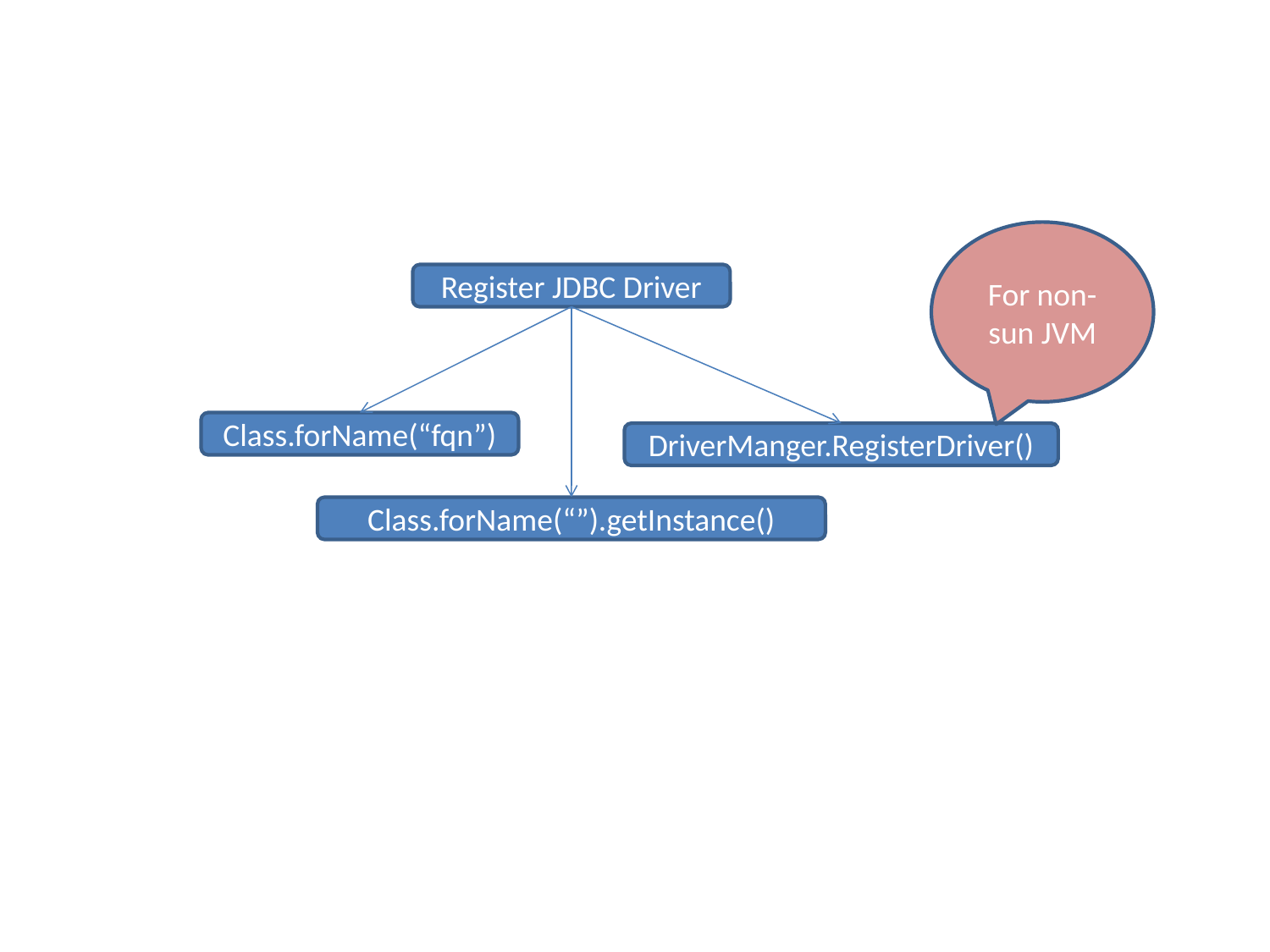

For non-sun JVM
Register JDBC Driver
Class.forName(“fqn”)
DriverManger.RegisterDriver()
Class.forName(“”).getInstance()